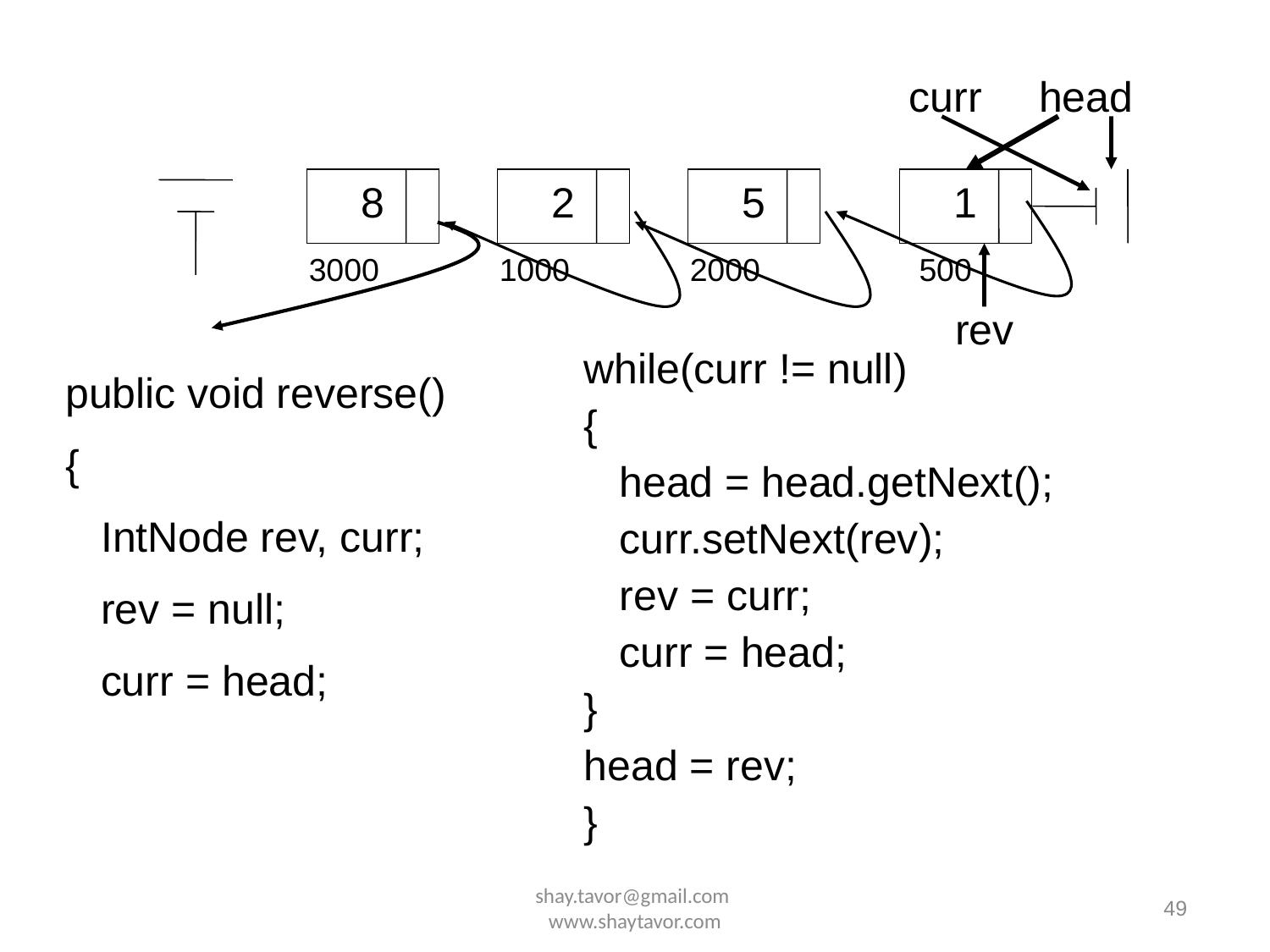

curr
head

8

2

5

1

3000
1000
2000
500

rev
while(curr != null)
{
   head = head.getNext();
   curr.setNext(rev);
   rev = curr;
   curr = head;
}
head = rev;
}
public void reverse()
{
   IntNode rev, curr;
   rev = null;
   curr = head;

shay.tavor@gmail.com  www.shaytavor.com
49